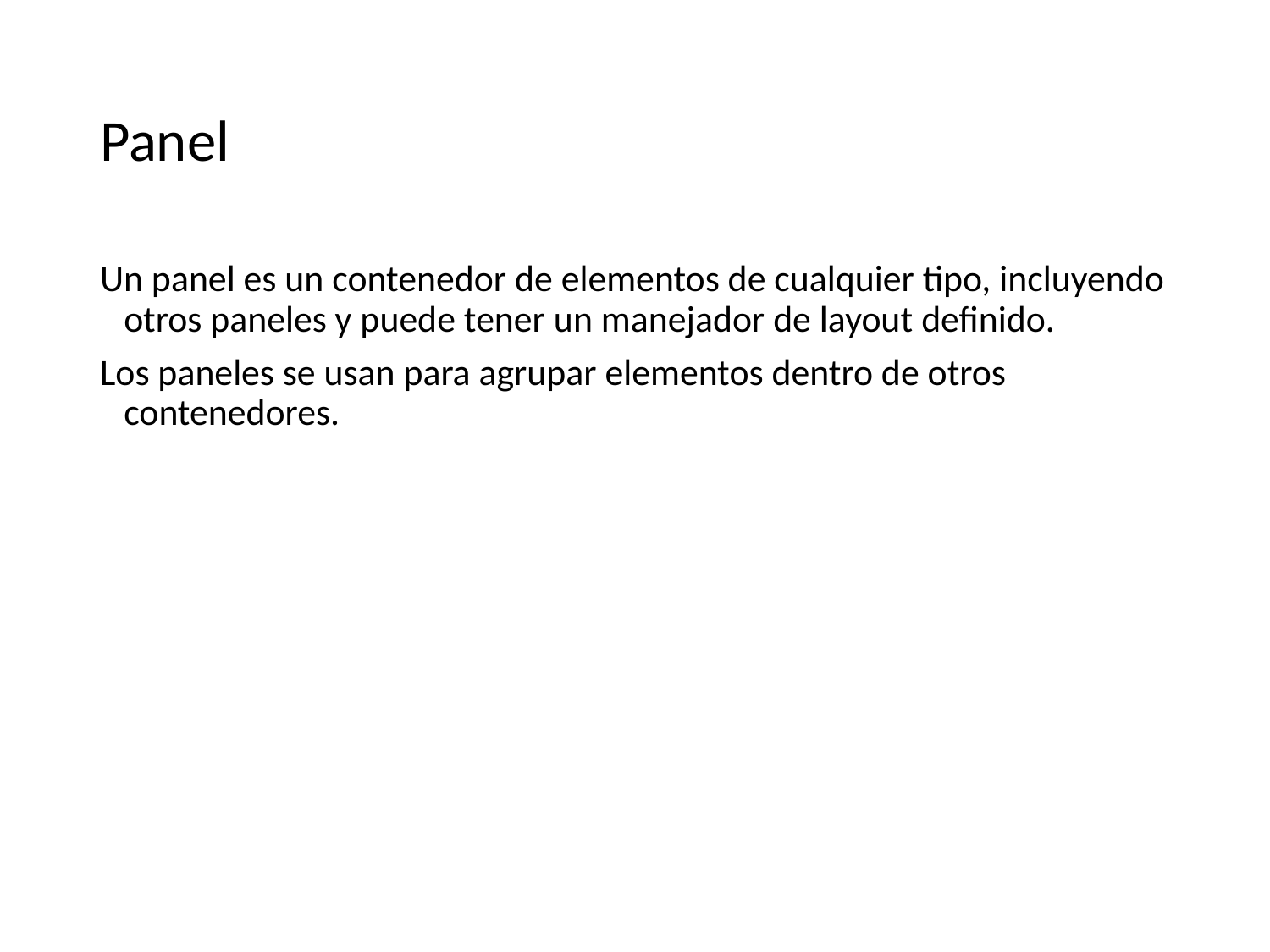

# Panel
Un panel es un contenedor de elementos de cualquier tipo, incluyendo otros paneles y puede tener un manejador de layout definido.
Los paneles se usan para agrupar elementos dentro de otros contenedores.